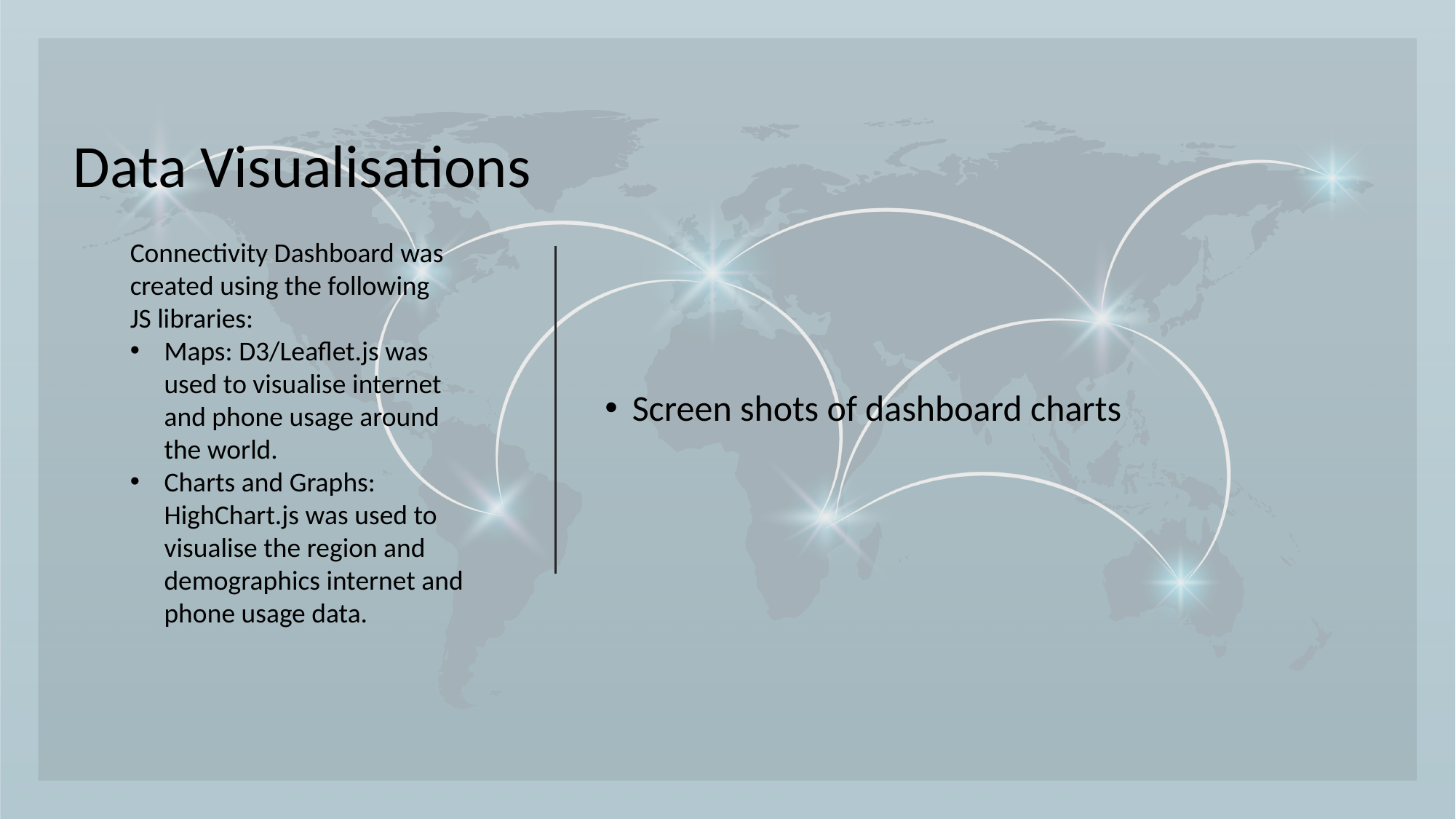

# Data Visualisations
Screen shots of dashboard charts
Connectivity Dashboard was created using the following
JS libraries:
Maps: D3/Leaflet.js was used to visualise internet and phone usage around the world.
Charts and Graphs: HighChart.js was used to visualise the region and demographics internet and phone usage data.